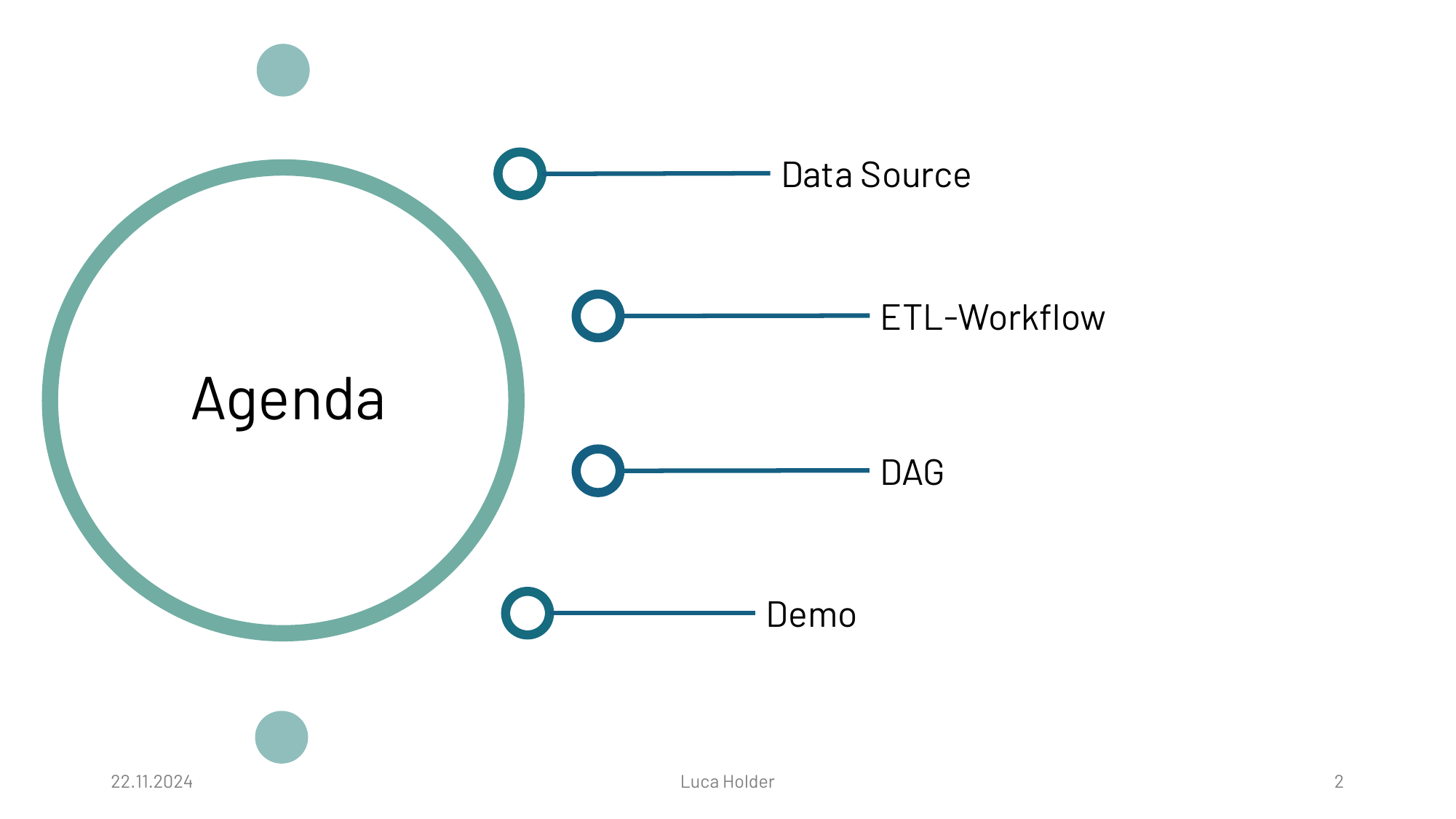

Data Source

ETL-Workflow

Agenda
DAG

Demo

22.11.2024
Luca Holder
2